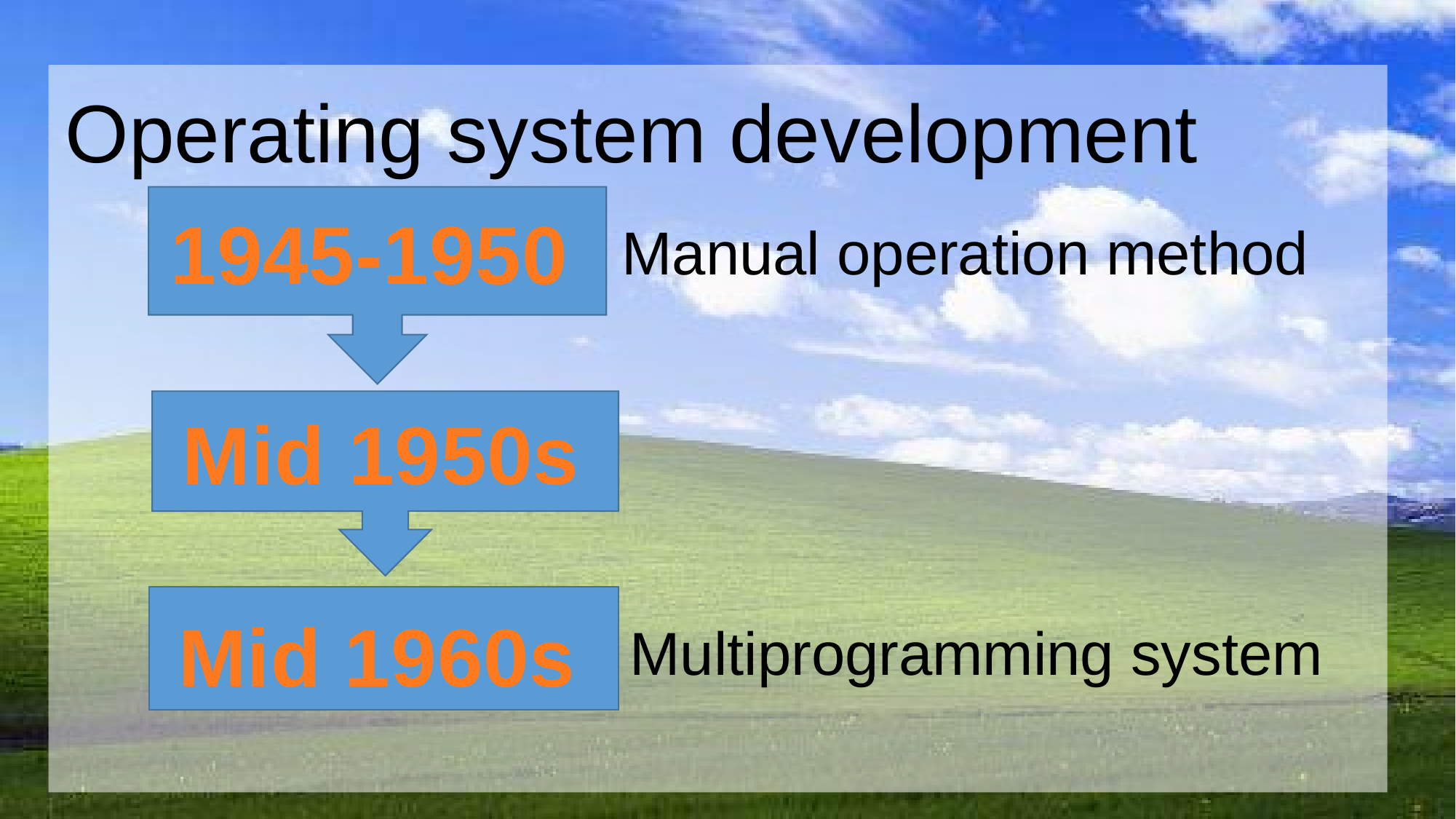

Operating system development
#

1945-1950
Manual operation method

Mid 1950s

Mid 1960s
Multiprogramming system